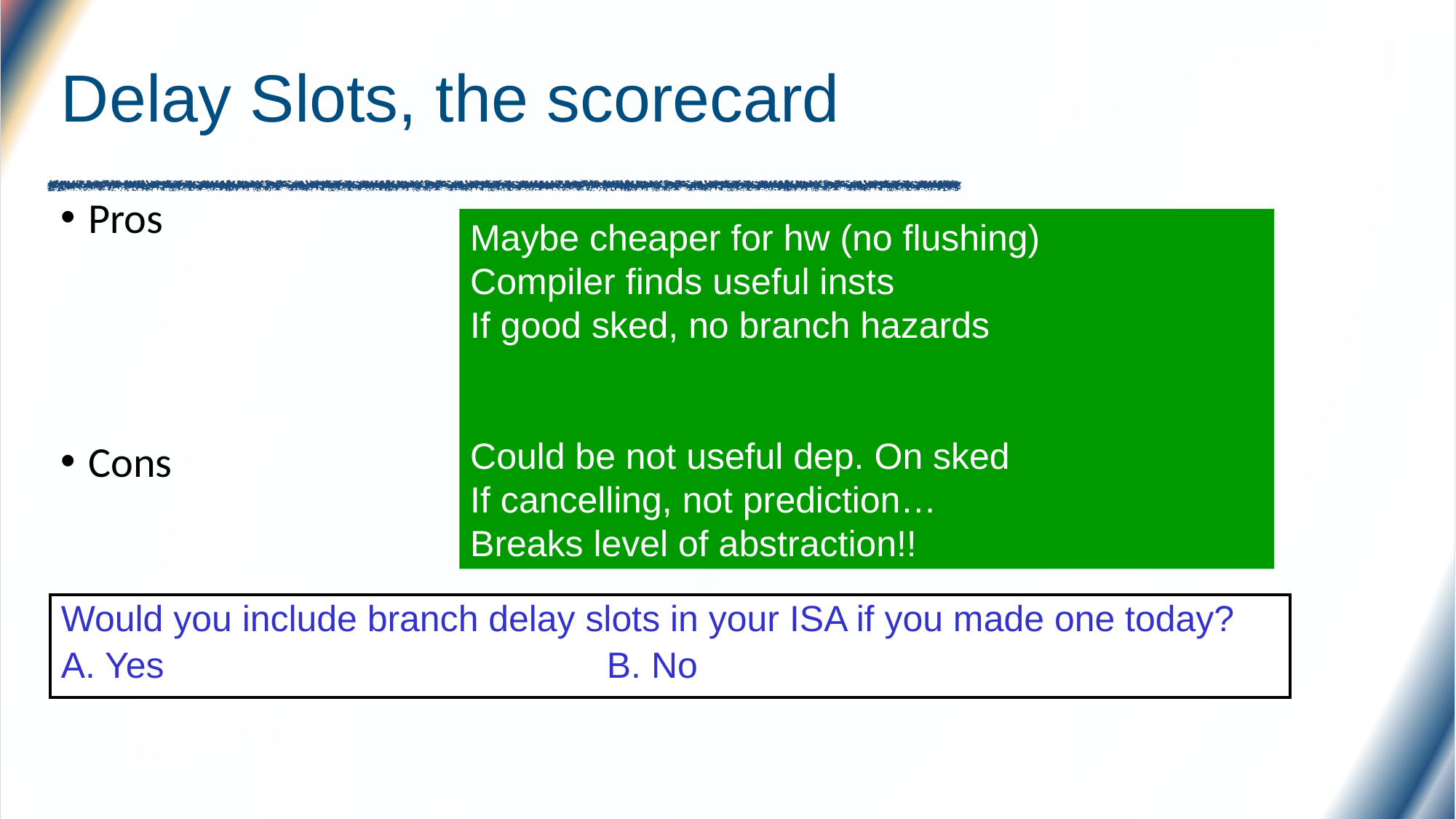

# Delay Slots, the scorecard
Pros

Cons
Maybe cheaper for hw (no flushing)
Compiler finds useful insts
If good sked, no branch hazards

Could be not useful dep. On sked
If cancelling, not prediction…
Breaks level of abstraction!!
Would you include branch delay slots in your ISA if you made one today?
A. Yes 				B. No